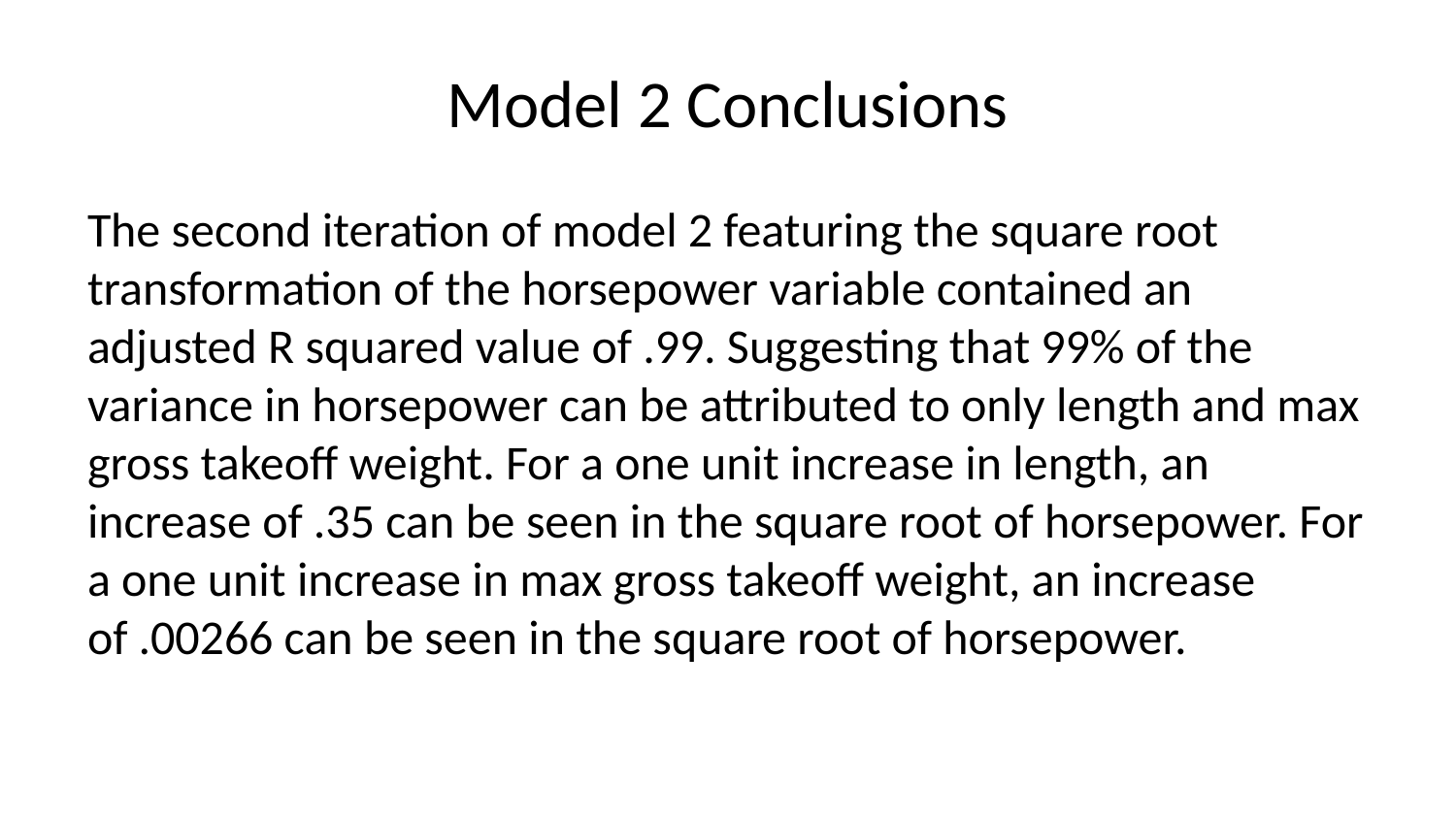

# Model 2 Conclusions
The second iteration of model 2 featuring the square root transformation of the horsepower variable contained an adjusted R squared value of .99. Suggesting that 99% of the variance in horsepower can be attributed to only length and max gross takeoff weight. For a one unit increase in length, an increase of .35 can be seen in the square root of horsepower. For a one unit increase in max gross takeoff weight, an increase of .00266 can be seen in the square root of horsepower.